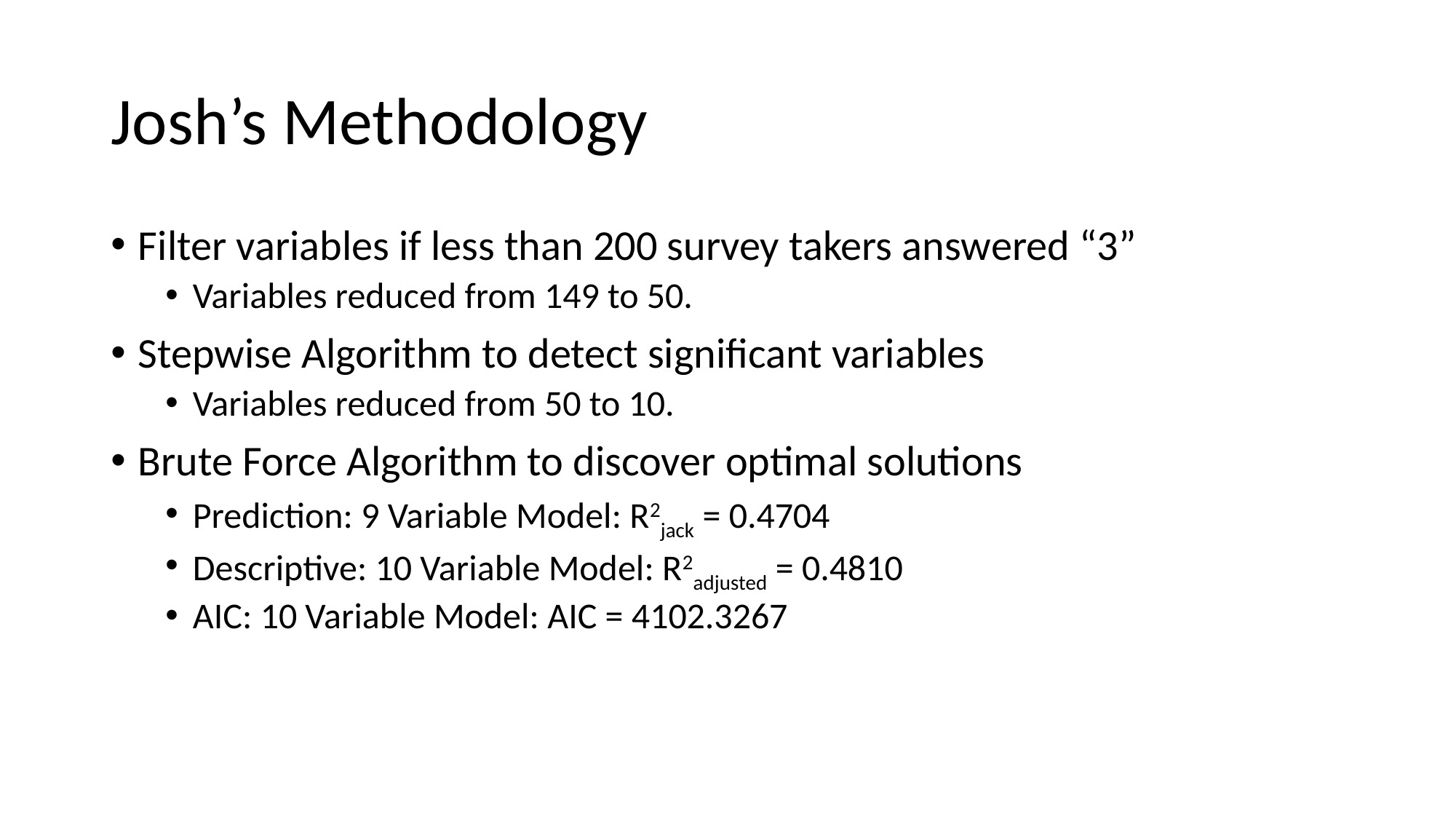

# Josh’s Methodology
Filter variables if less than 200 survey takers answered “3”
Variables reduced from 149 to 50.
Stepwise Algorithm to detect significant variables
Variables reduced from 50 to 10.
Brute Force Algorithm to discover optimal solutions
Prediction: 9 Variable Model: R2jack = 0.4704
Descriptive: 10 Variable Model: R2adjusted = 0.4810
AIC: 10 Variable Model: AIC = 4102.3267